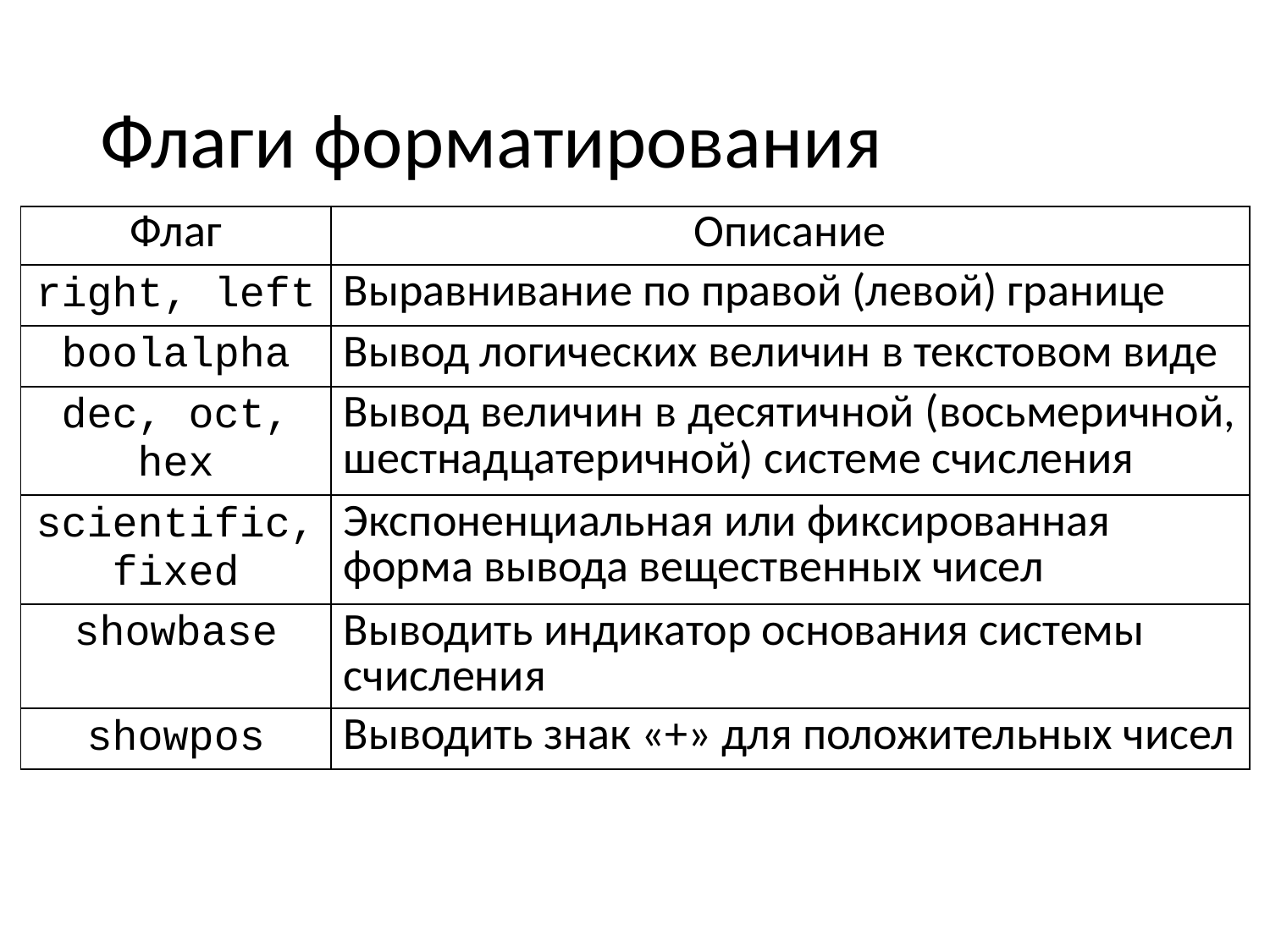

# Флаги форматирования
| Флаг | Описание |
| --- | --- |
| right, left | Выравнивание по правой (левой) границе |
| boolalpha | Вывод логических величин в текстовом виде |
| dec, oct, hex | Вывод величин в десятичной (восьмеричной, шестнадцатеричной) системе счисления |
| scientific, fixed | Экспоненциальная или фиксированная форма вывода вещественных чисел |
| showbase | Выводить индикатор основания системы счисления |
| showpos | Выводить знак «+» для положительных чисел |